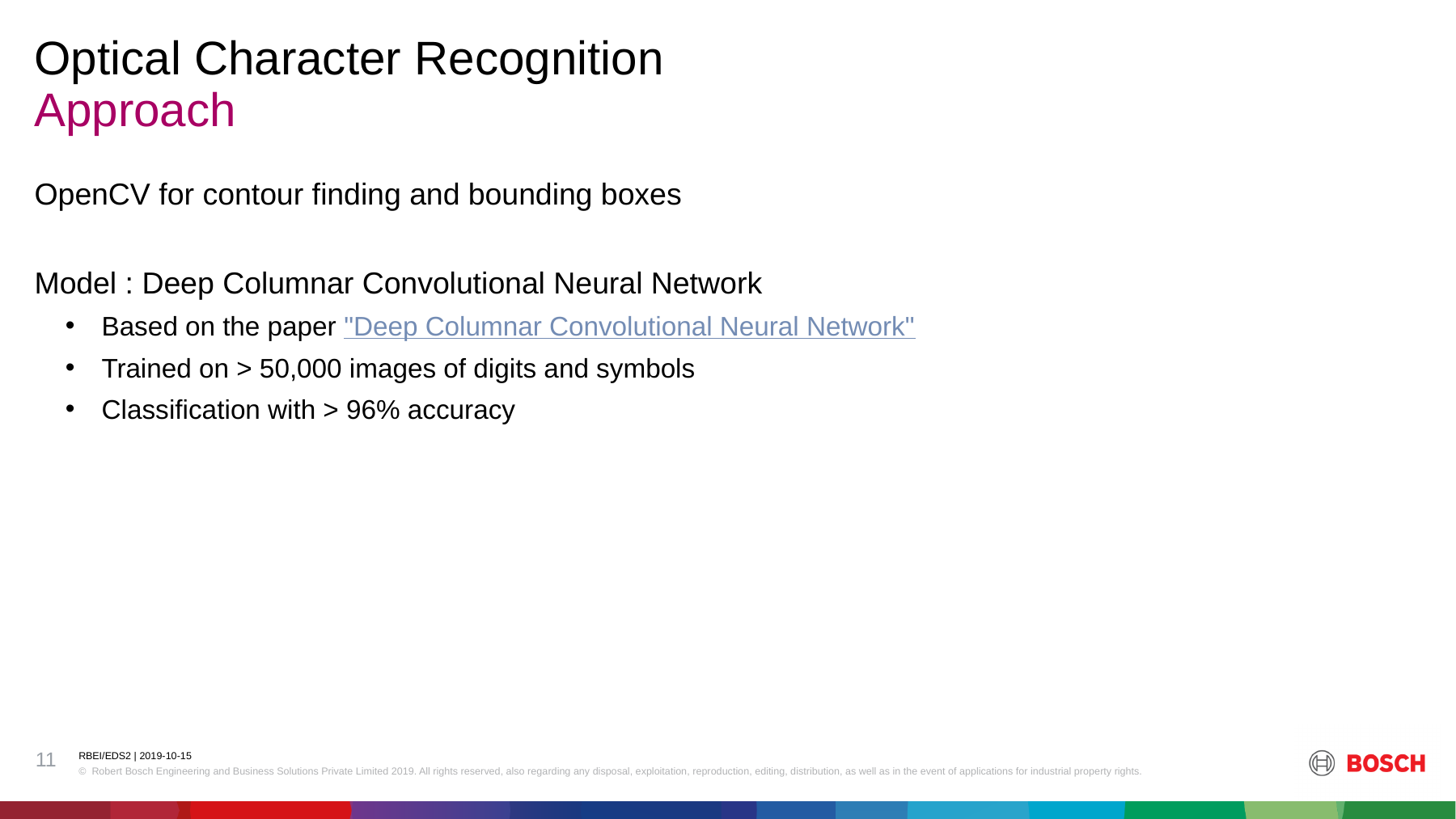

Optical Character Recognition
# Approach
OpenCV for contour finding and bounding boxes

Model : Deep Columnar Convolutional Neural Network
Based on the paper "Deep Columnar Convolutional Neural Network"
Trained on > 50,000 images of digits and symbols
Classification with > 96% accuracy

11